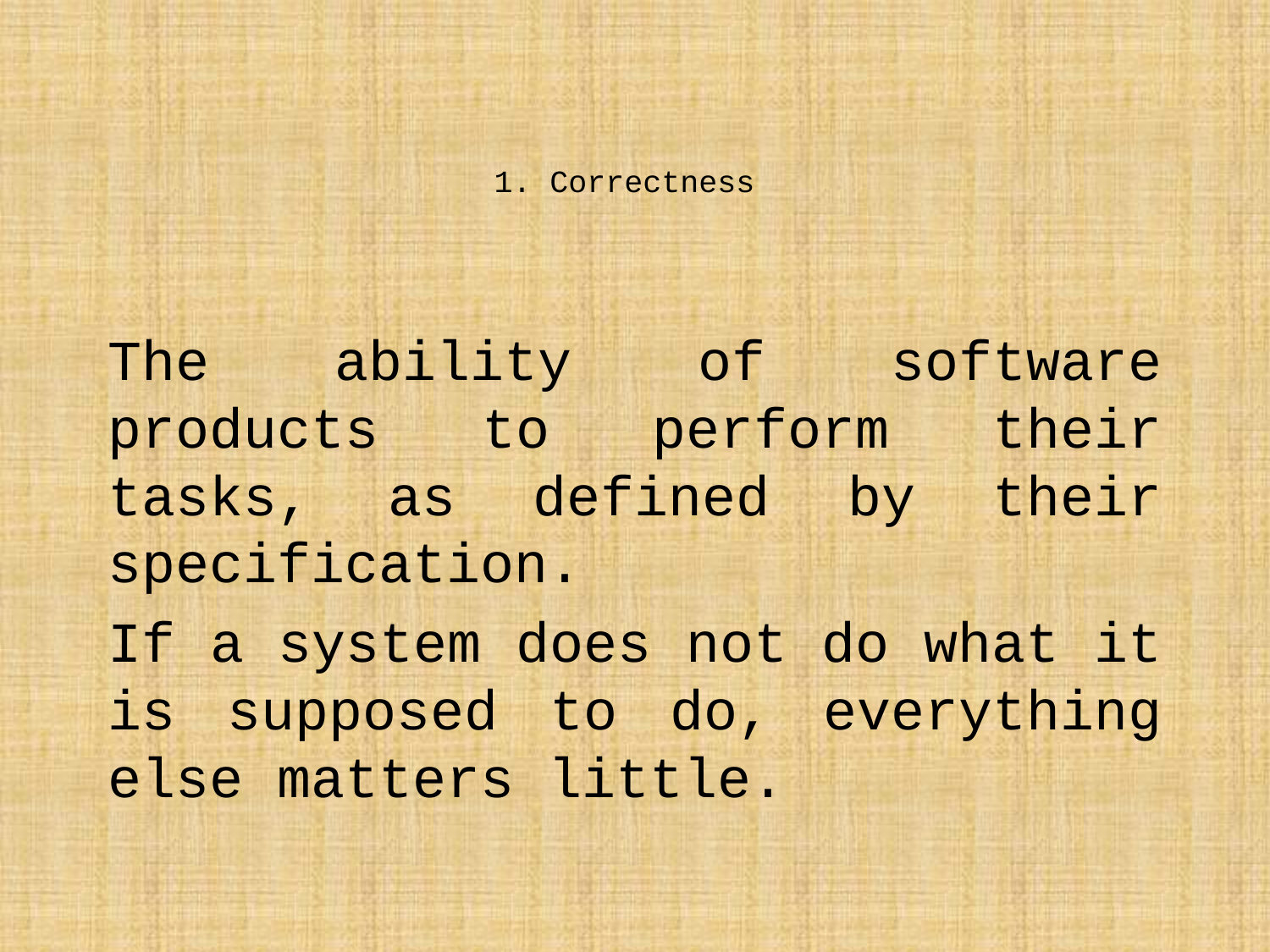

# 1. Correctness
The ability of software products to perform their tasks, as defined by their specification.
If a system does not do what it is supposed to do, everything else matters little.